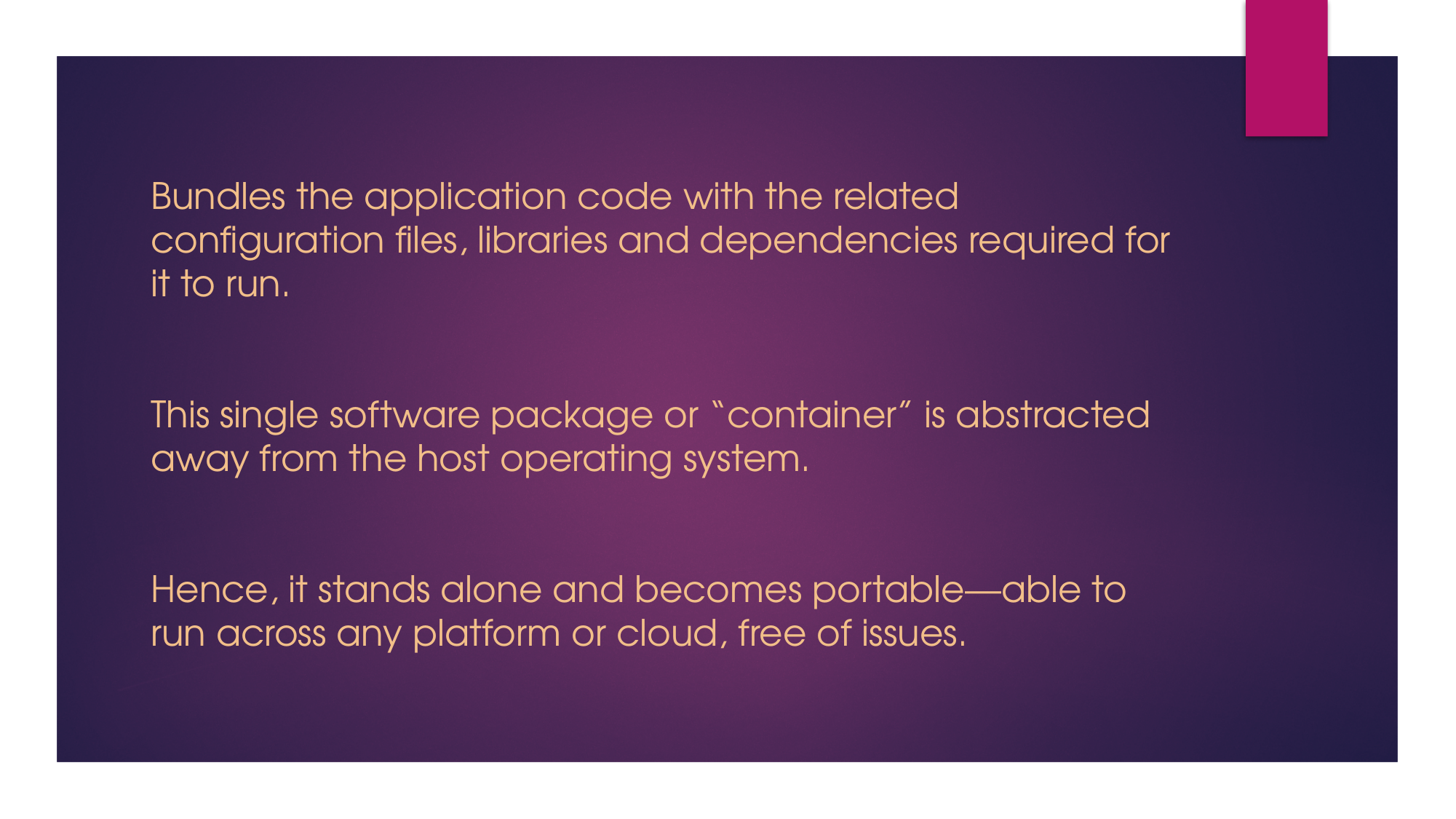

# Bundles the application code with the related configuration files, libraries and dependencies required for it to run. This single software package or “container” is abstracted away from the host operating system. Hence, it stands alone and becomes portable—able to run across any platform or cloud, free of issues.